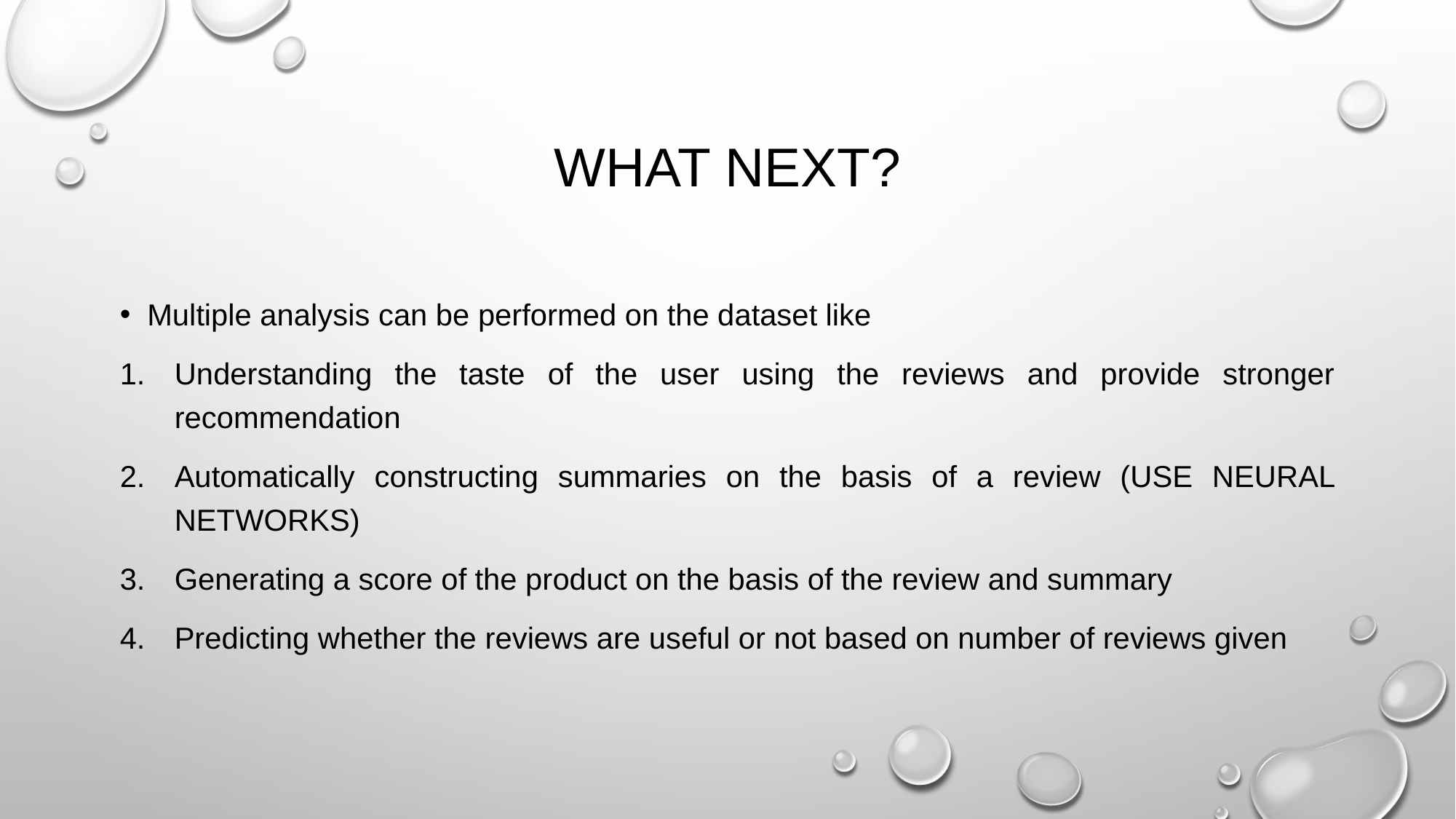

# WHAT NEXT?
Multiple analysis can be performed on the dataset like
Understanding the taste of the user using the reviews and provide stronger recommendation
Automatically constructing summaries on the basis of a review (USE NEURAL NETWORKS)
Generating a score of the product on the basis of the review and summary
Predicting whether the reviews are useful or not based on number of reviews given